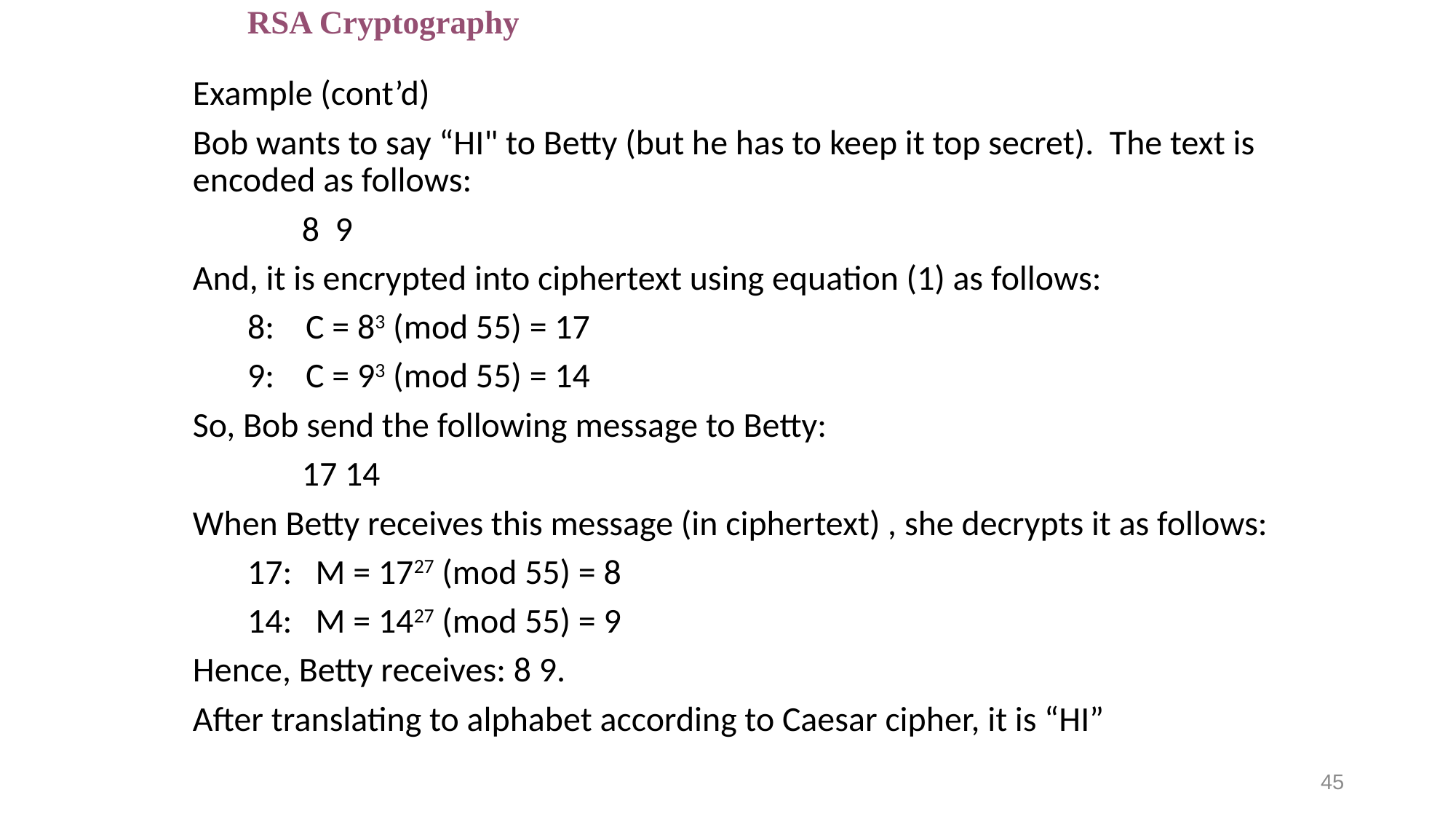

# RSA Cryptography
Example (cont’d)
Bob wants to say “HI" to Betty (but he has to keep it top secret).  The text is encoded as follows:
	8  9
And, it is encrypted into ciphertext using equation (1) as follows:
       8:    C = 83 (mod 55) = 17
       9:    C = 93 (mod 55) = 14
So, Bob send the following message to Betty:
	17 14
When Betty receives this message (in ciphertext) , she decrypts it as follows:
       17:   M = 1727 (mod 55) = 8
       14:   M = 1427 (mod 55) = 9
Hence, Betty receives: 8 9.
After translating to alphabet according to Caesar cipher, it is “HI”
45